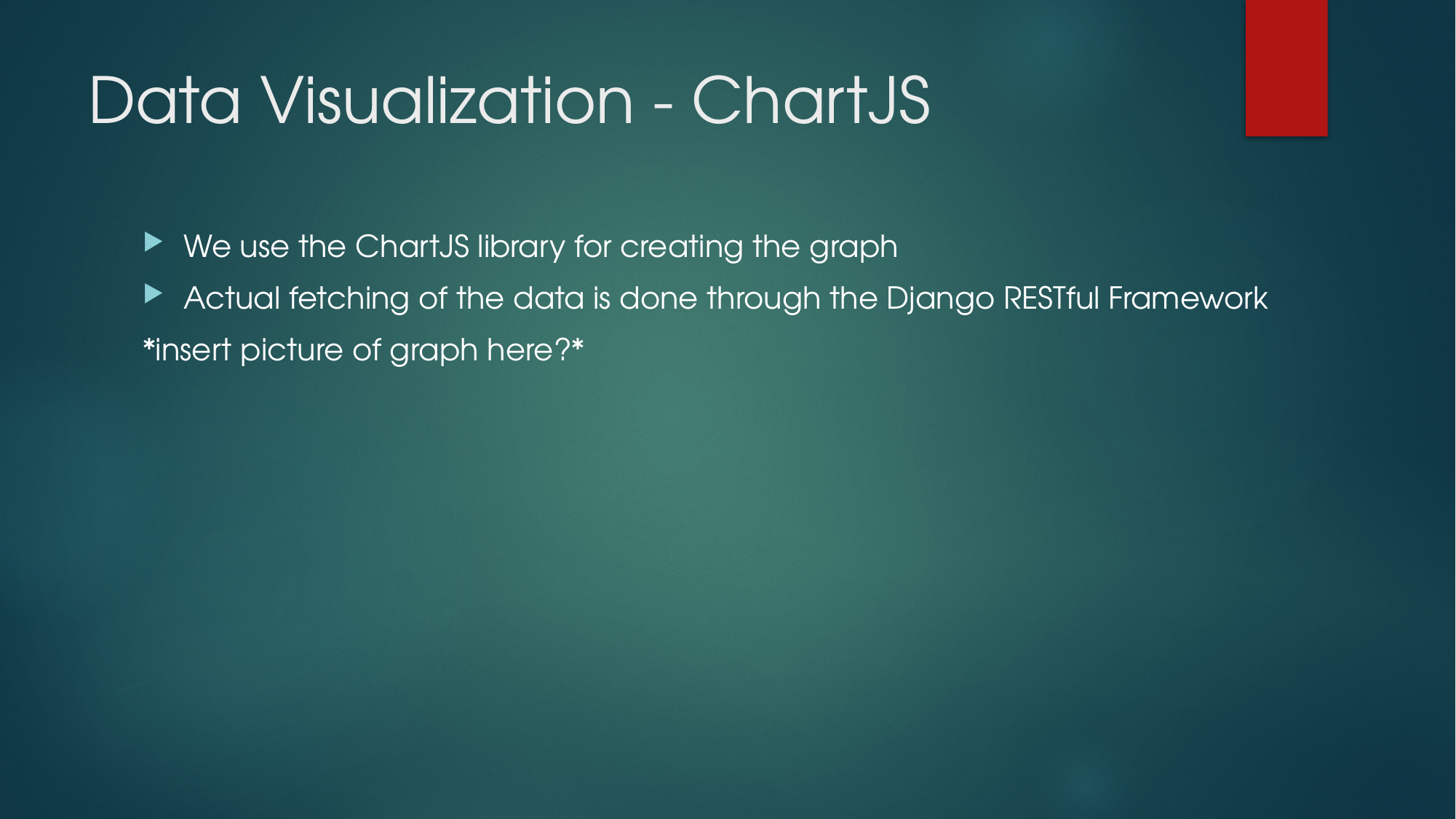

# Data Visualization - ChartJS
We use the ChartJS library for creating the graph
Actual fetching of the data is done through the Django RESTful Framework
*insert picture of graph here?*